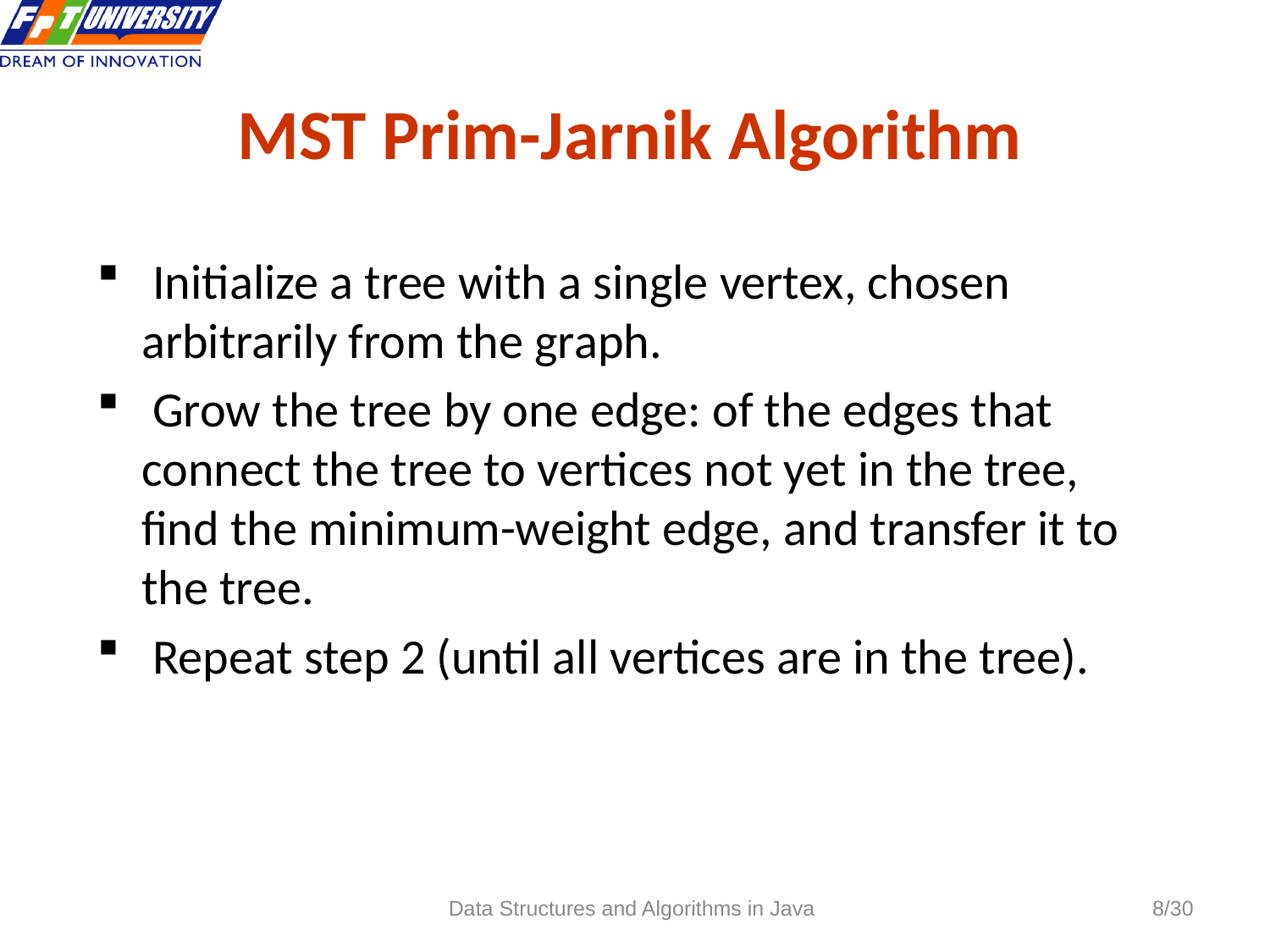

MST Prim-Jarnik Algorithm
 8
 Initialize a tree with a single vertex, chosen arbitrarily from the graph.
 Grow the tree by one edge: of the edges that connect the tree to vertices not yet in the tree, find the minimum-weight edge, and transfer it to the tree.
 Repeat step 2 (until all vertices are in the tree).
Data Structures and Algorithms in Java
8/30